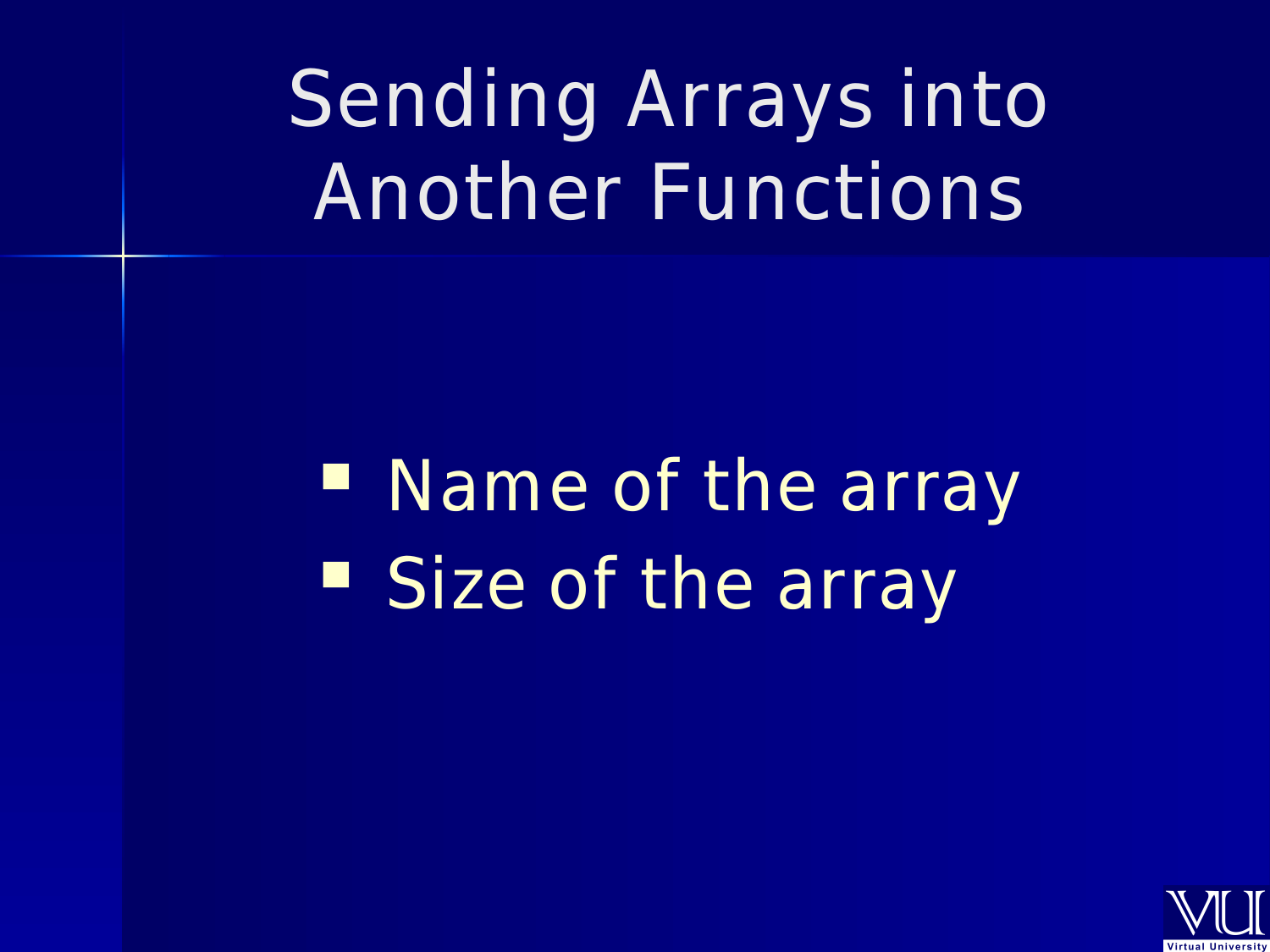

# Sending Arrays into Another Functions
 Name of the array
 Size of the array